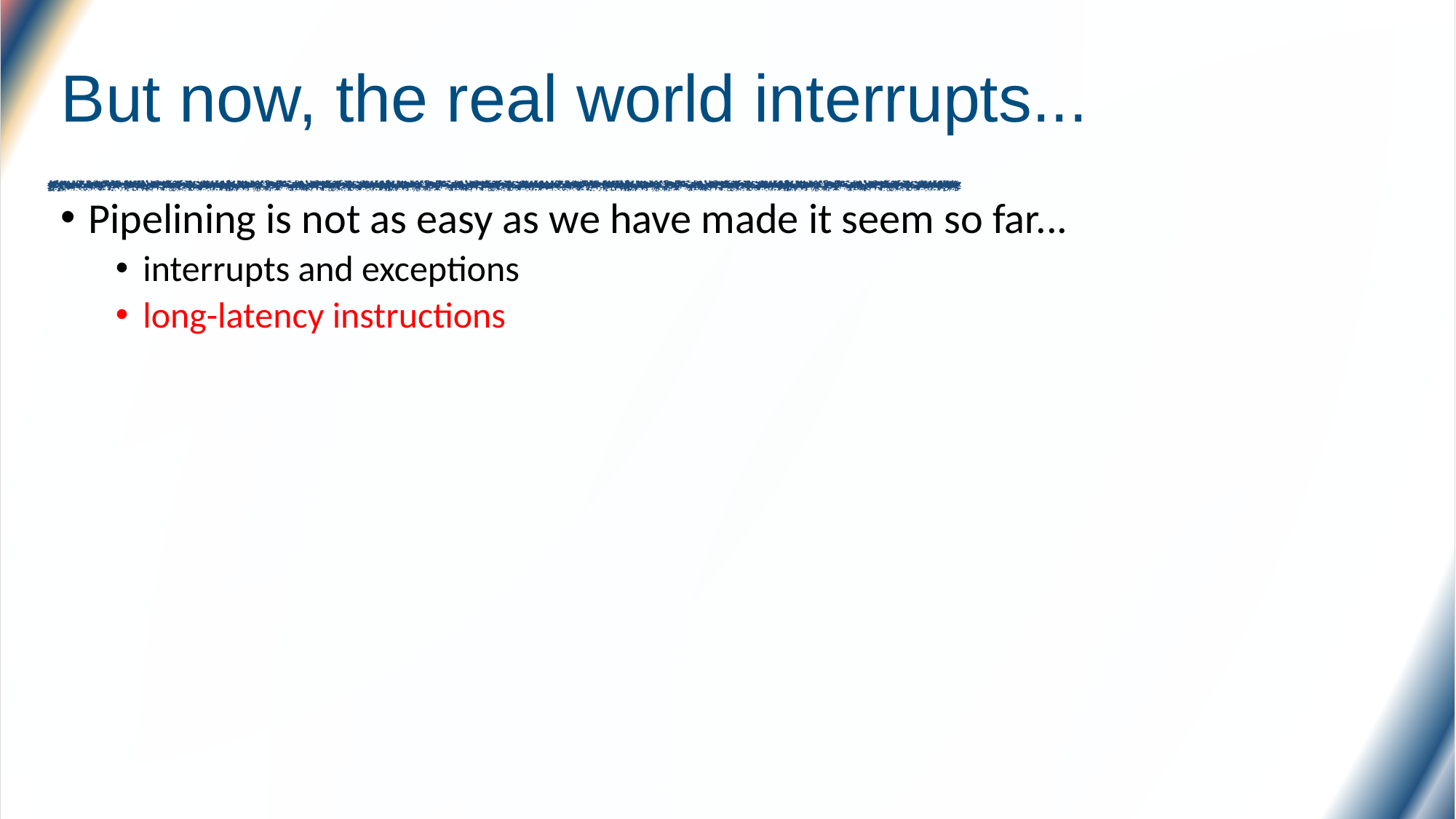

# But now, the real world interrupts...
Pipelining is not as easy as we have made it seem so far...
interrupts and exceptions
long-latency instructions